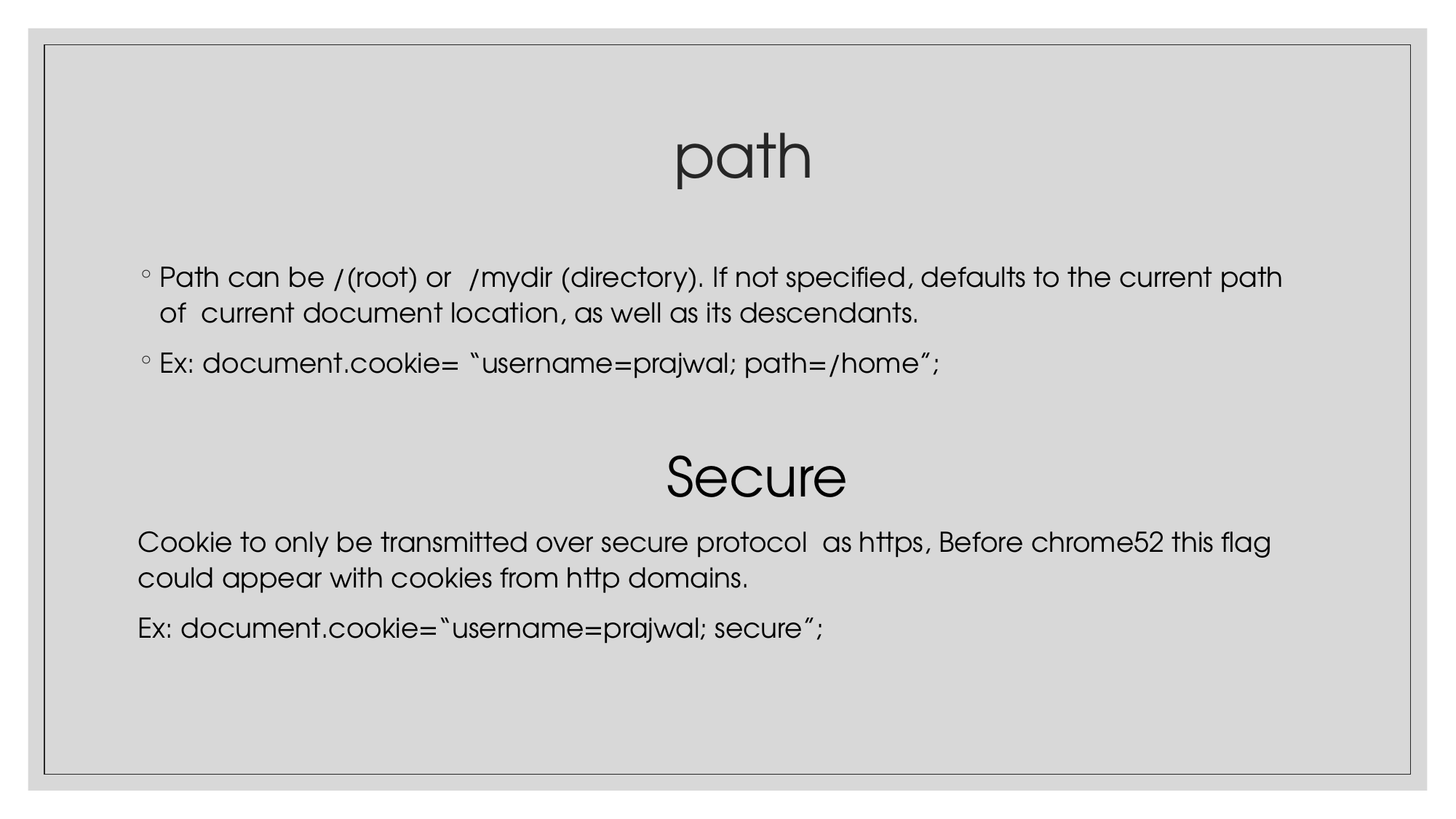

# path
Path can be /(root) or  /mydir (directory). If not specified, defaults to the current path of  current document location, as well as its descendants.
Ex: document.cookie= “username=prajwal; path=/home”;

                                   Secure
Cookie to only be transmitted over secure protocol  as https, Before chrome52 this flag could appear with cookies from http domains.
Ex: document.cookie=“username=prajwal; secure”;